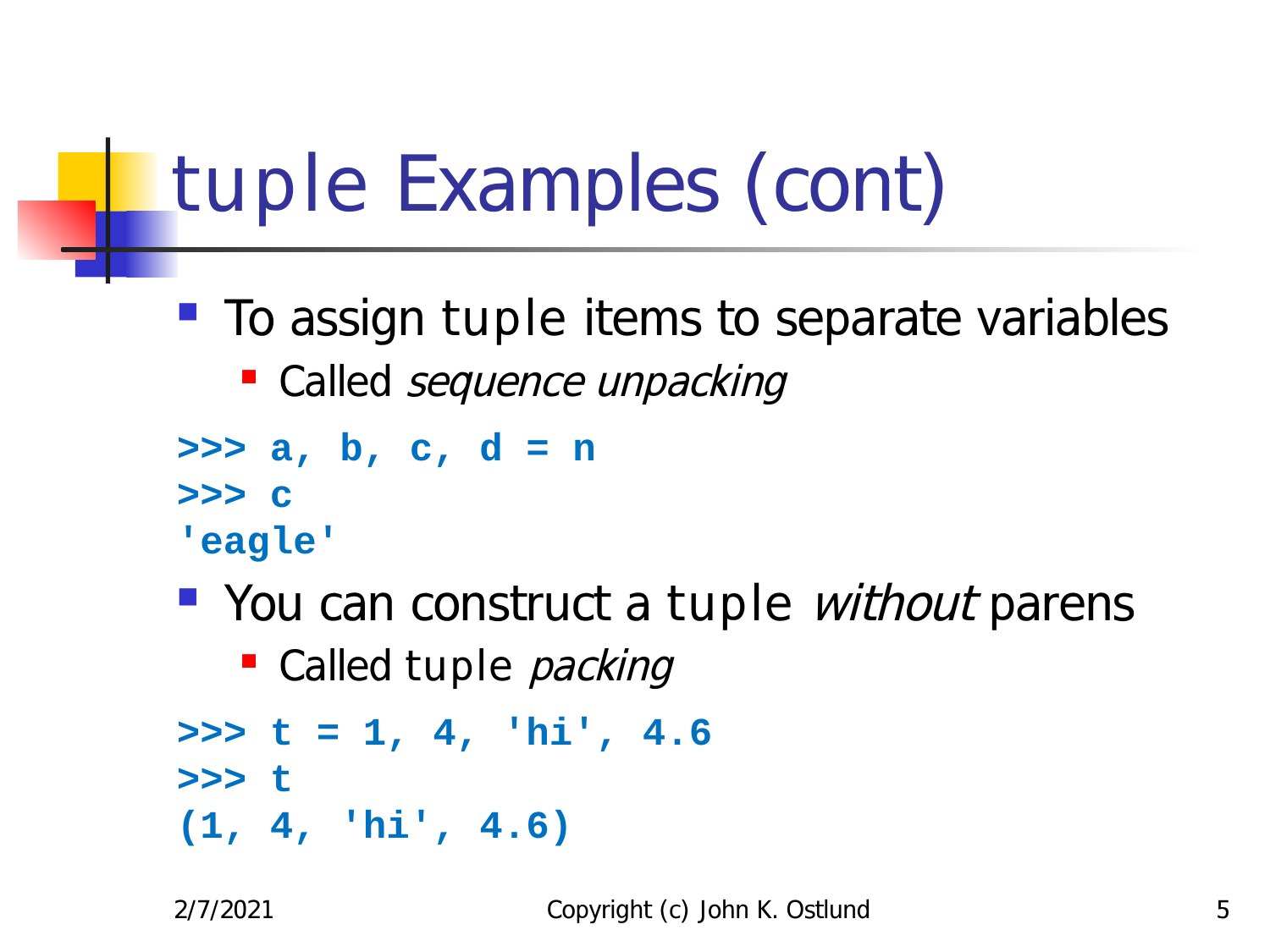

# tuple Examples (cont)
To assign tuple items to separate variables
Called sequence unpacking

>>> a, b, c, d = n
>>> c
'eagle'
You can construct a tuple without parens
Called tuple packing

>>> t = 1, 4, 'hi', 4.6
>>> t
(1, 4, 'hi', 4.6)
2/7/2021
Copyright (c) John K. Ostlund
5